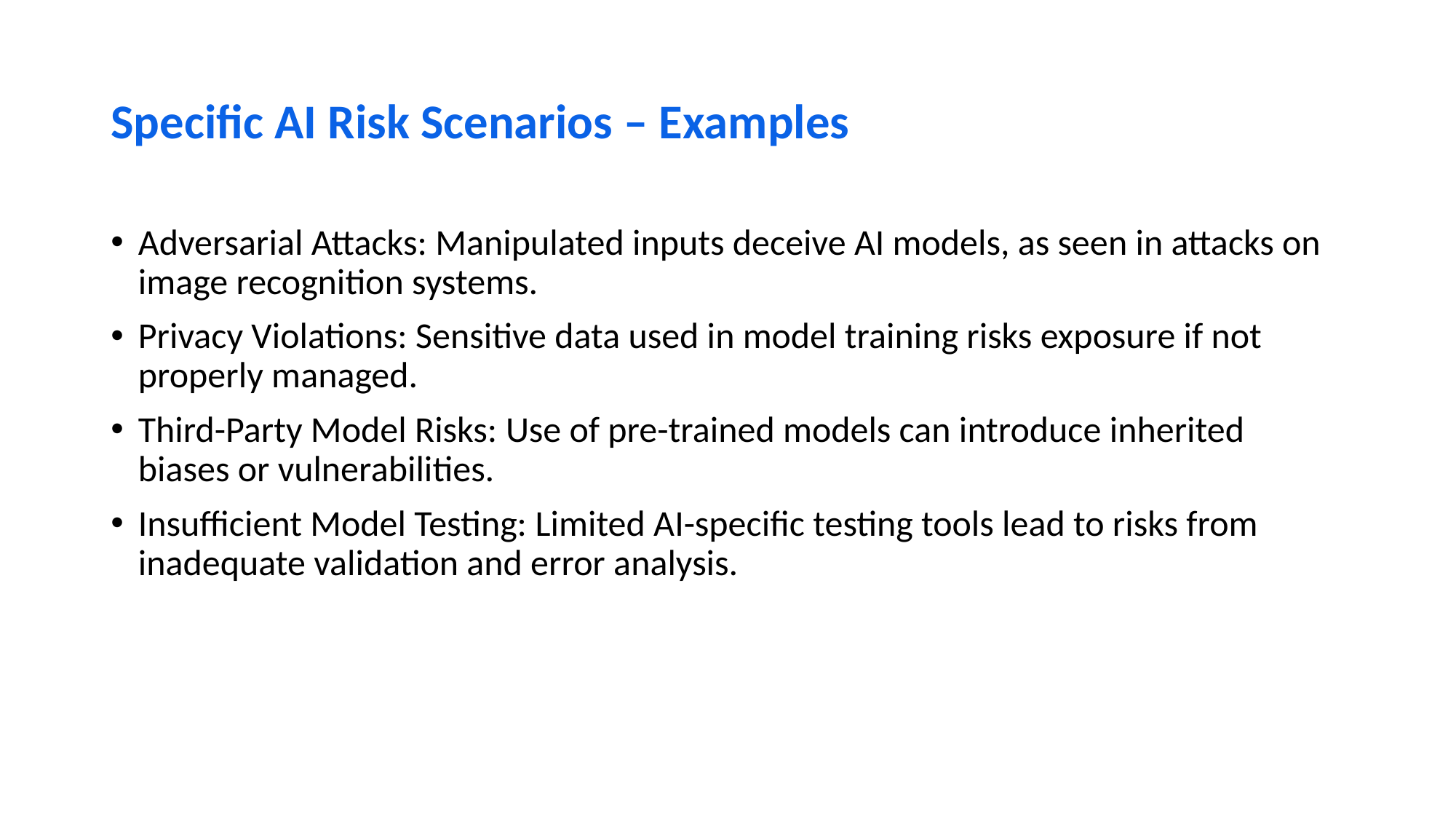

# Specific AI Risk Scenarios – Examples
Adversarial Attacks: Manipulated inputs deceive AI models, as seen in attacks on image recognition systems.
Privacy Violations: Sensitive data used in model training risks exposure if not properly managed.
Third-Party Model Risks: Use of pre-trained models can introduce inherited biases or vulnerabilities.
Insufficient Model Testing: Limited AI-specific testing tools lead to risks from inadequate validation and error analysis.